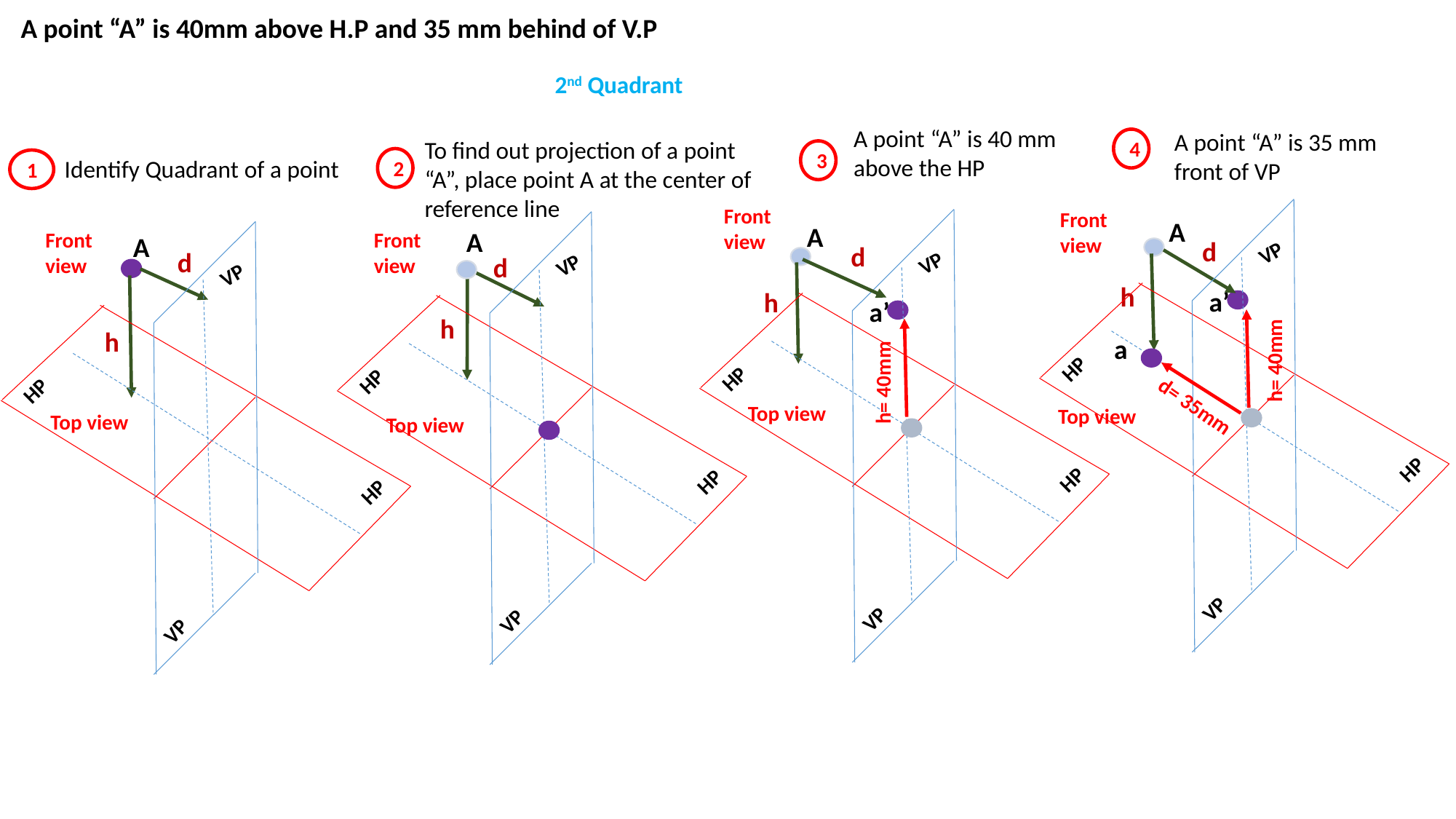

A point “A” is 40mm above H.P and 35 mm behind of V.P
2nd Quadrant
A point “A” is 40 mm above the HP
A point “A” is 35 mm front of VP
4
To find out projection of a point “A”, place point A at the center of reference line
3
2
Identify Quadrant of a point
1
Front
view
VP
VP
HP
HP
Top view
A
d

h

VP
VP
HP
HP
Front
view
Top view
A
d

h

a’

h= 40mm
VP
VP
HP
HP
Front
view
Top view
A
d

h

VP
VP
HP
HP
Front
view
Top view
A
d

h
a’

a

h= 40mm
d= 35mm